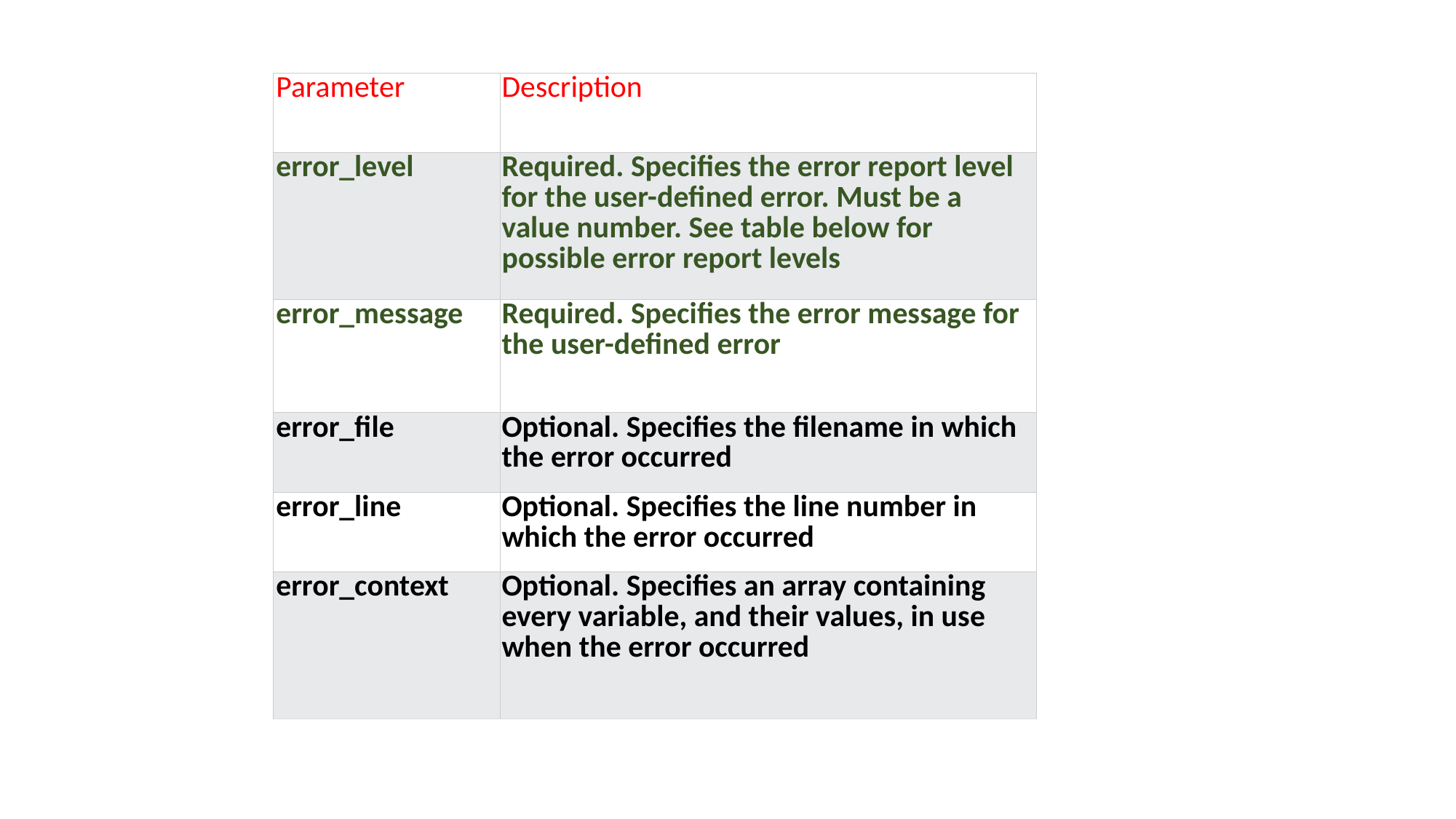

| Parameter | Description |
| --- | --- |
| error\_level | Required. Specifies the error report level for the user-defined error. Must be a value number. See table below for possible error report levels |
| error\_message | Required. Specifies the error message for the user-defined error |
| error\_file | Optional. Specifies the filename in which the error occurred |
| error\_line | Optional. Specifies the line number in which the error occurred |
| error\_context | Optional. Specifies an array containing every variable, and their values, in use when the error occurred |